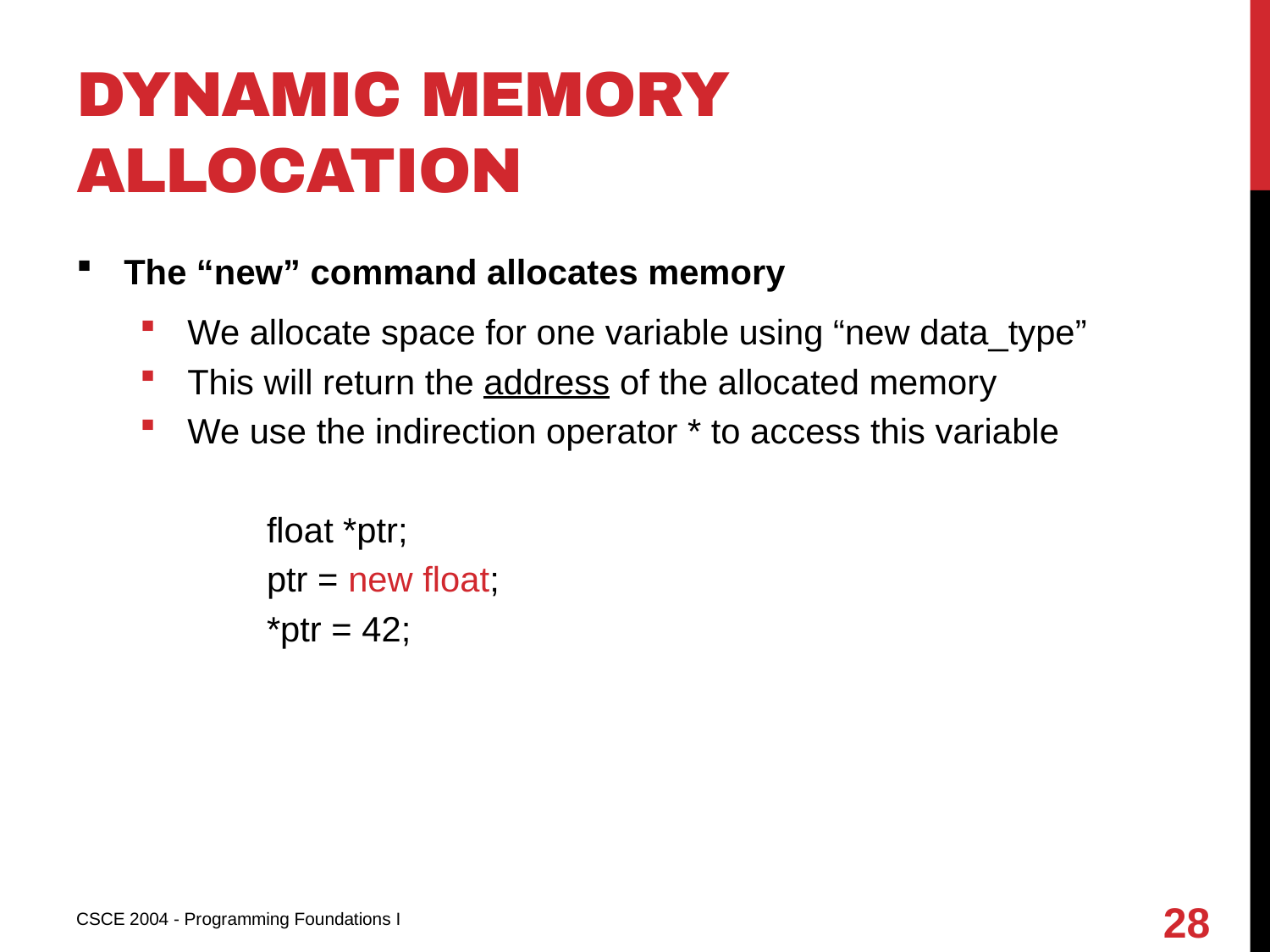

# Dynamic memory allocation
The “new” command allocates memory
We allocate space for one variable using “new data_type”
This will return the address of the allocated memory
We use the indirection operator * to access this variable

	float *ptr;
	ptr = new float;
	*ptr = 42;

28
CSCE 2004 - Programming Foundations I